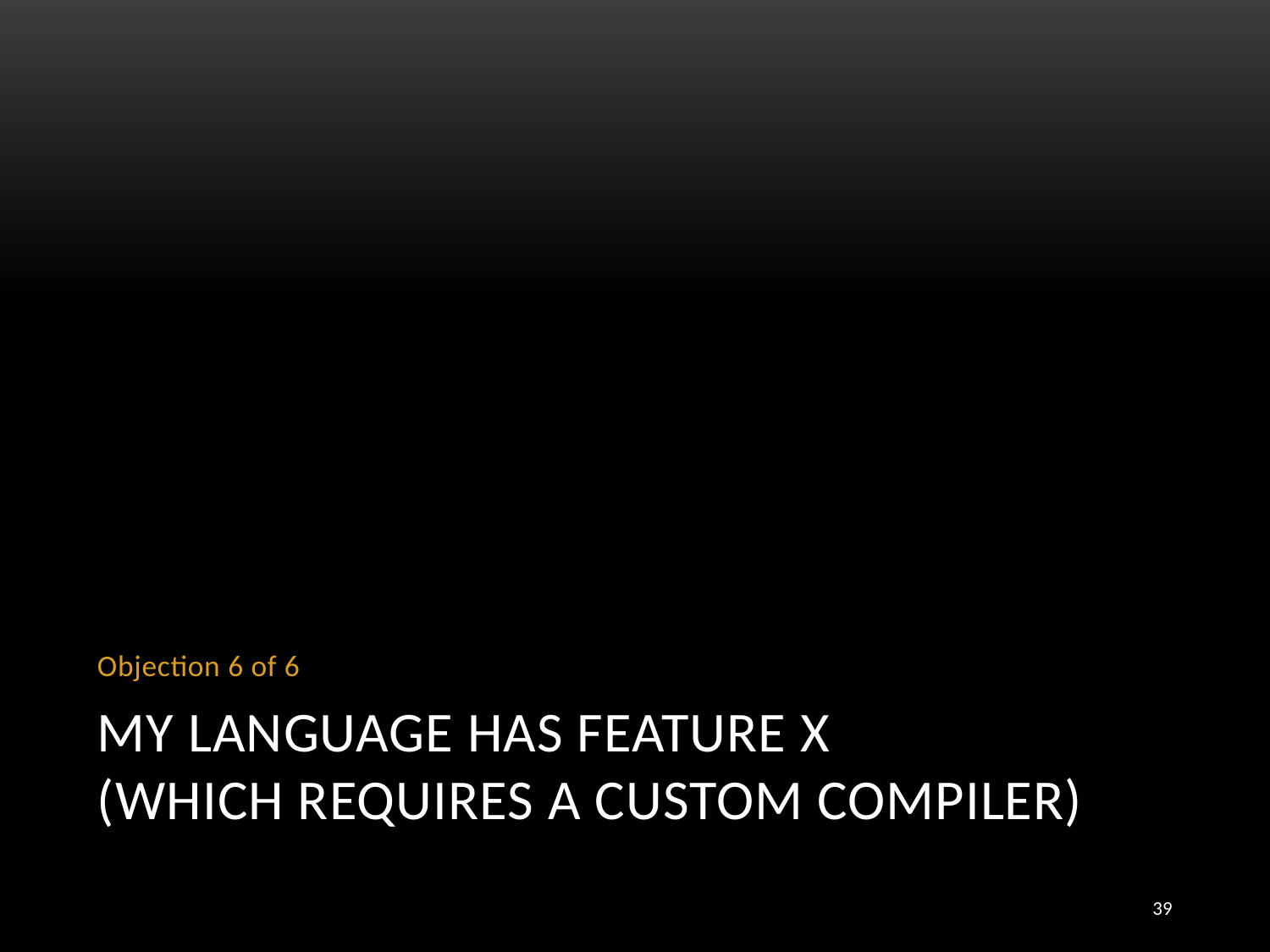

Objection 6 of 6
# My language has feature X (which requires a custom compiler)
39